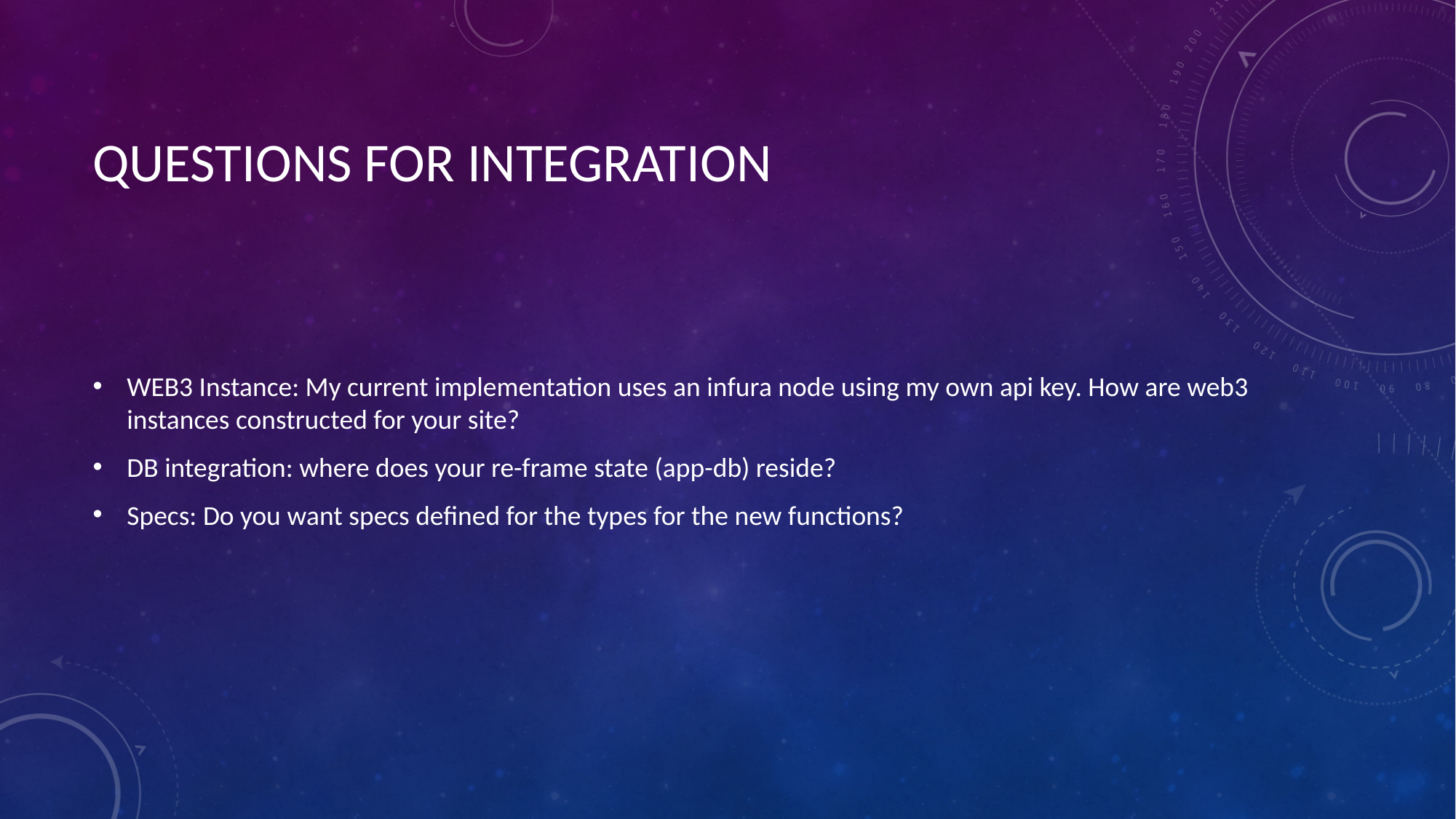

# Questions for Integration
WEB3 Instance: My current implementation uses an infura node using my own api key. How are web3 instances constructed for your site?
DB integration: where does your re-frame state (app-db) reside?
Specs: Do you want specs defined for the types for the new functions?